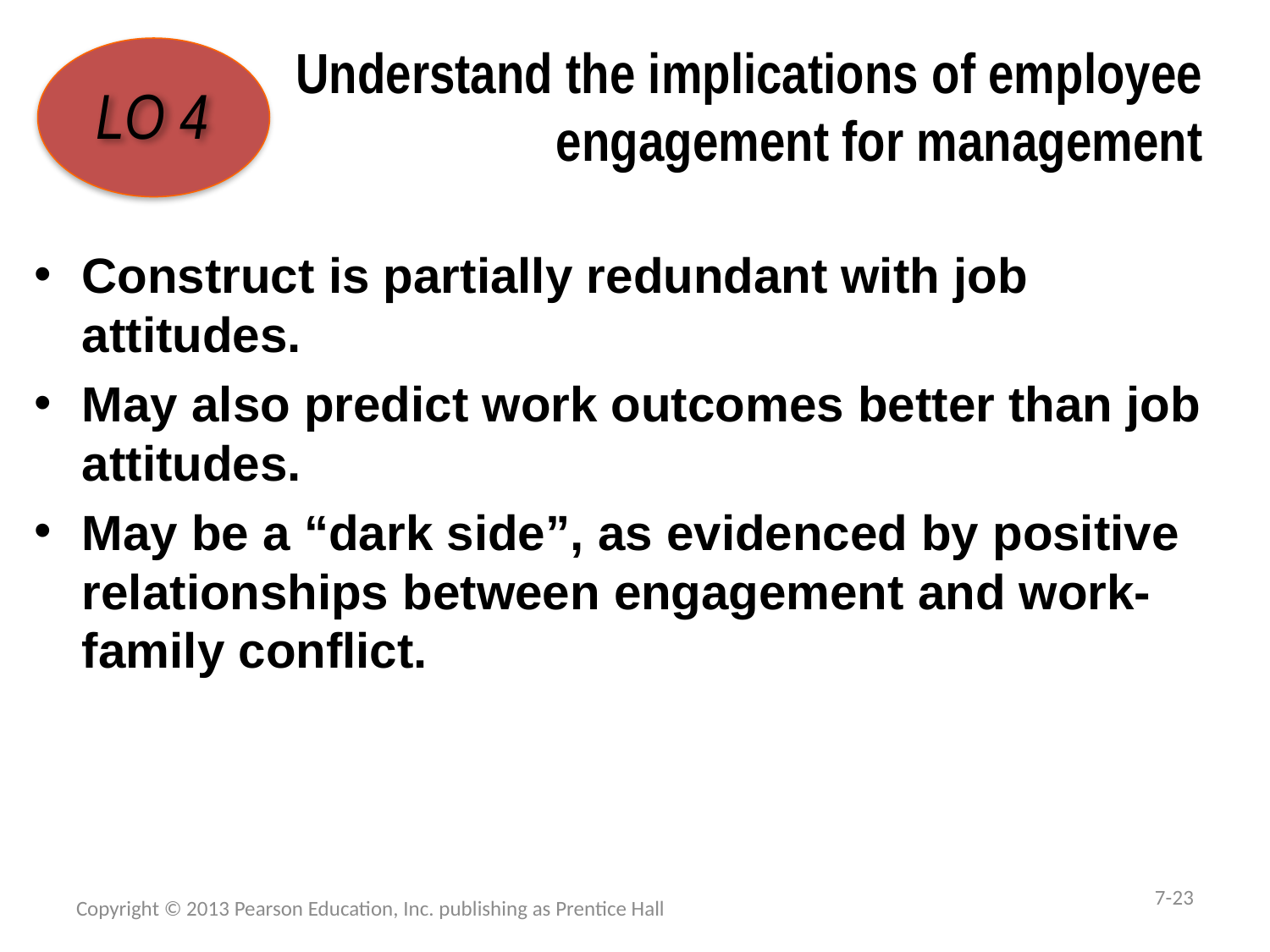

# Understand the implications of employee engagement for management

LO 4
Construct is partially redundant with job attitudes.
May also predict work outcomes better than job attitudes.
May be a “dark side”, as evidenced by positive relationships between engagement and work-family conflict.

7-23
Copyright © 2013 Pearson Education, Inc. publishing as Prentice Hall